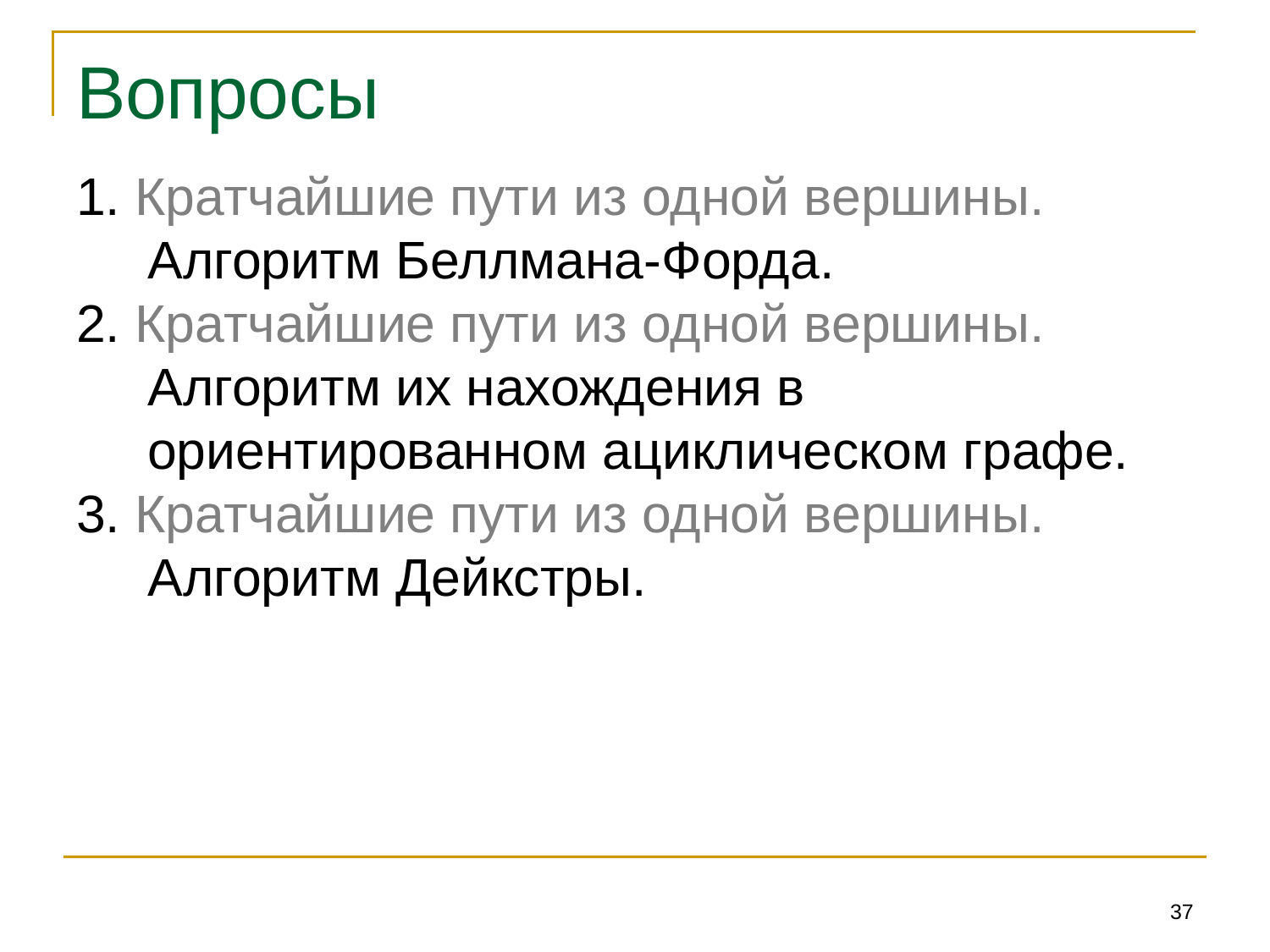

# Вопросы
1. Кратчайшие пути из одной вершины. Алгоритм Беллмана-Форда.
2. Кратчайшие пути из одной вершины. Алгоритм их нахождения в ориентированном ациклическом графе.
3. Кратчайшие пути из одной вершины. Алгоритм Дейкстры.

37